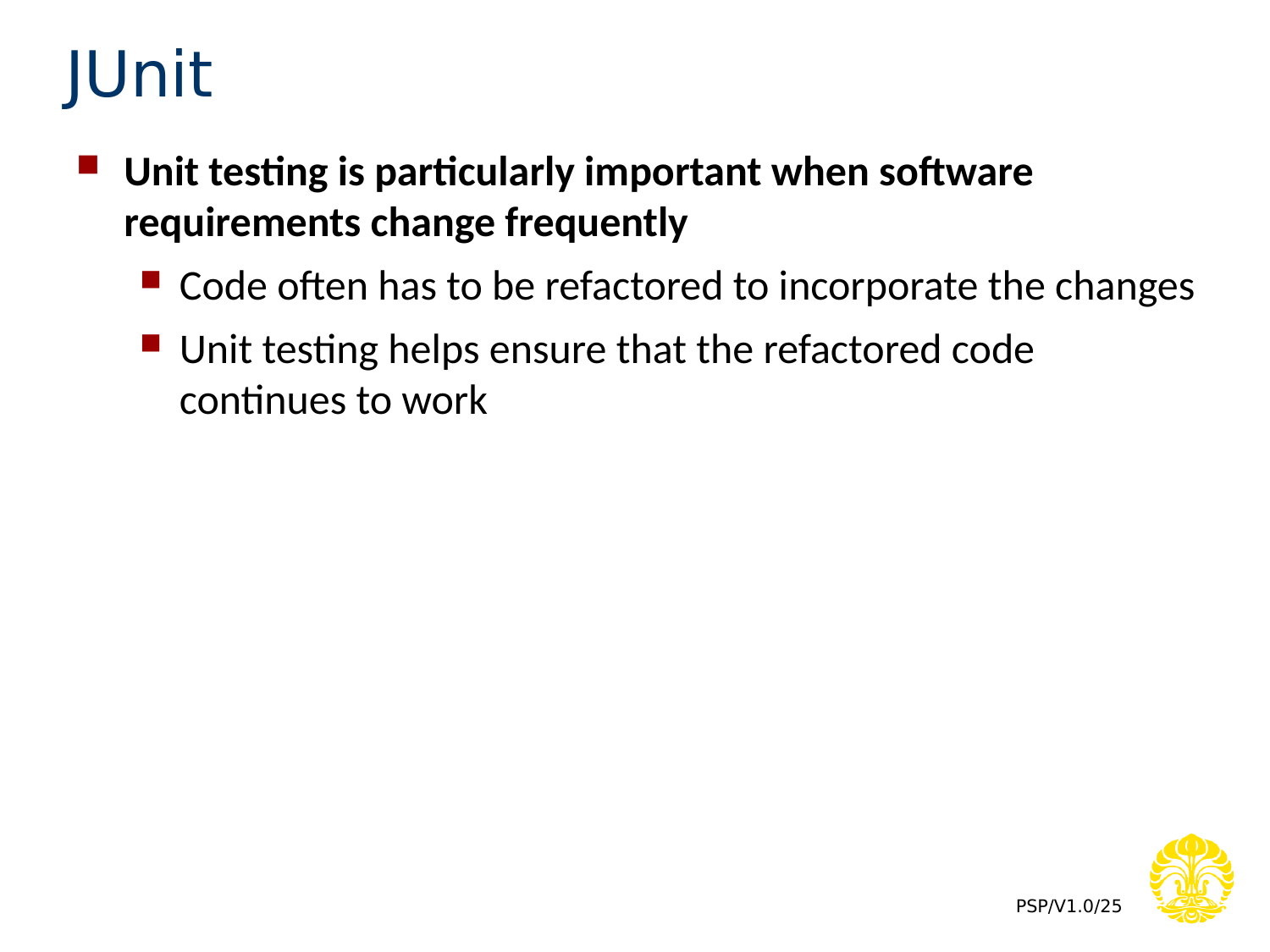

# JUnit
Unit testing is particularly important when software requirements change frequently
Code often has to be refactored to incorporate the changes
Unit testing helps ensure that the refactored code continues to work